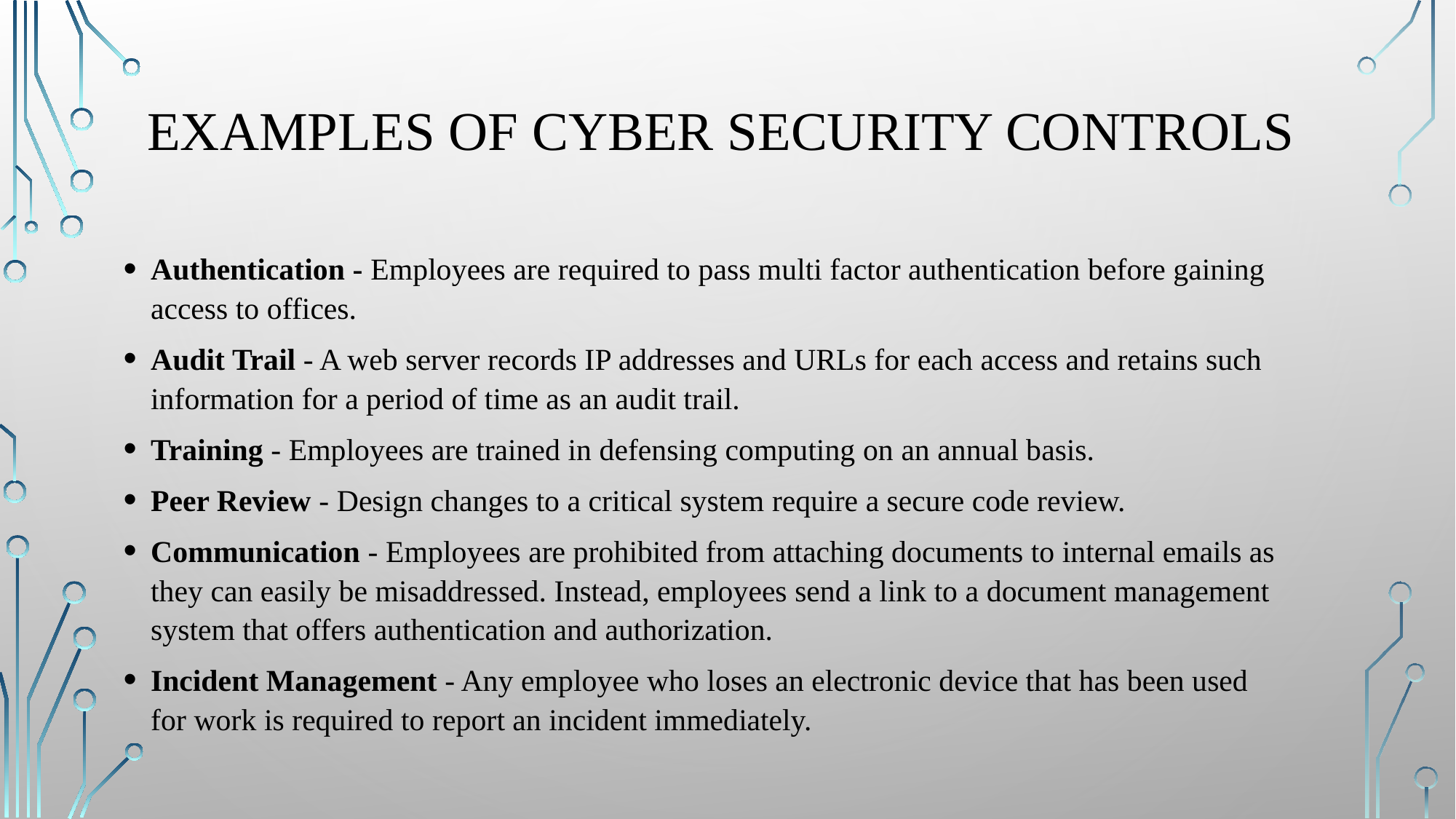

# Examples of Cyber security controls
Authentication - Employees are required to pass multi factor authentication before gaining access to offices.
Audit Trail - A web server records IP addresses and URLs for each access and retains such information for a period of time as an audit trail.
Training - Employees are trained in defensing computing on an annual basis.
Peer Review - Design changes to a critical system require a secure code review.
Communication - Employees are prohibited from attaching documents to internal emails as they can easily be misaddressed. Instead, employees send a link to a document management system that offers authentication and authorization.
Incident Management - Any employee who loses an electronic device that has been used for work is required to report an incident immediately.